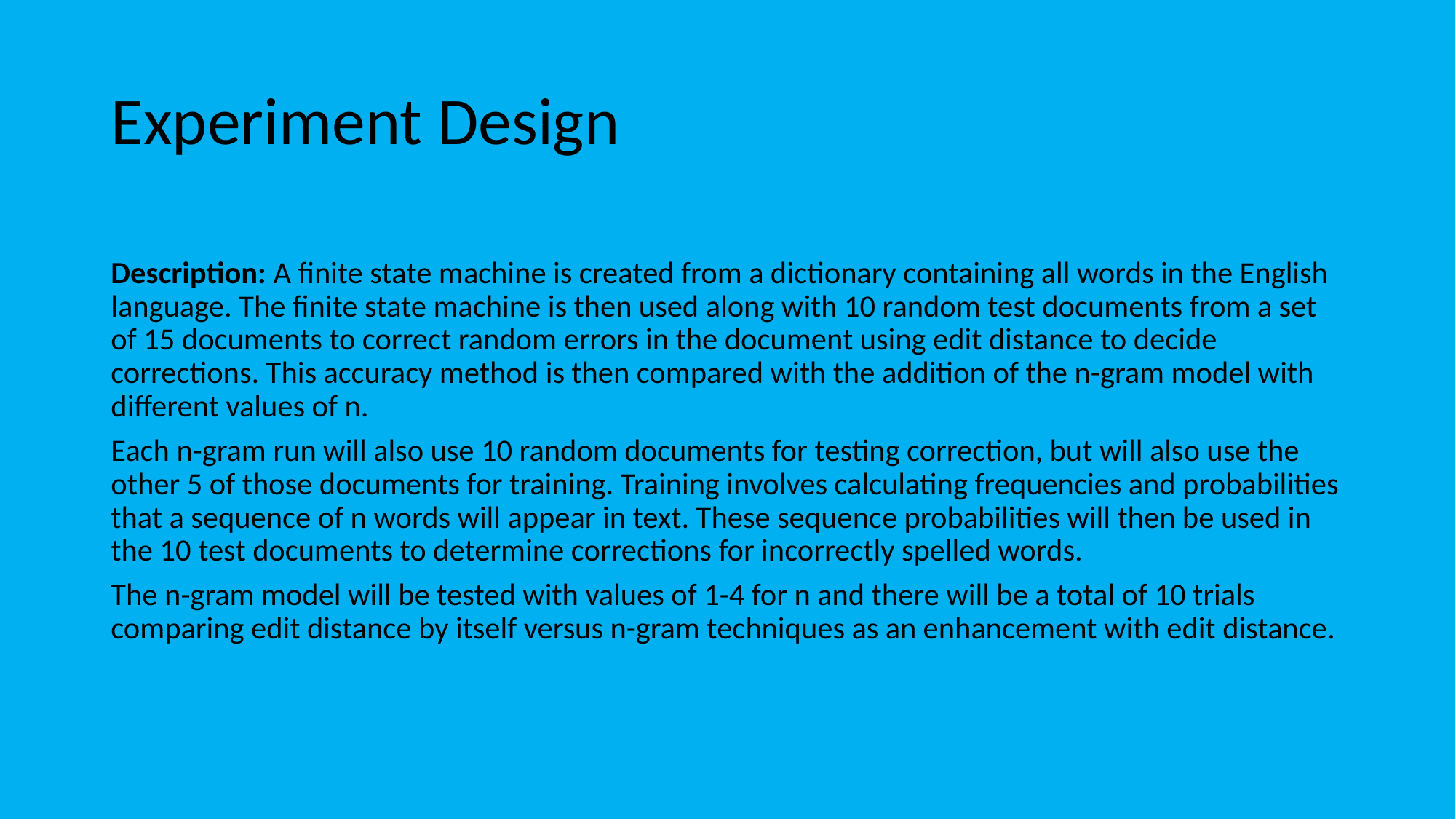

# Experiment Design
Description: A finite state machine is created from a dictionary containing all words in the English language. The finite state machine is then used along with 10 random test documents from a set of 15 documents to correct random errors in the document using edit distance to decide corrections. This accuracy method is then compared with the addition of the n-gram model with different values of n.
Each n-gram run will also use 10 random documents for testing correction, but will also use the other 5 of those documents for training. Training involves calculating frequencies and probabilities that a sequence of n words will appear in text. These sequence probabilities will then be used in the 10 test documents to determine corrections for incorrectly spelled words.
The n-gram model will be tested with values of 1-4 for n and there will be a total of 10 trials comparing edit distance by itself versus n-gram techniques as an enhancement with edit distance.